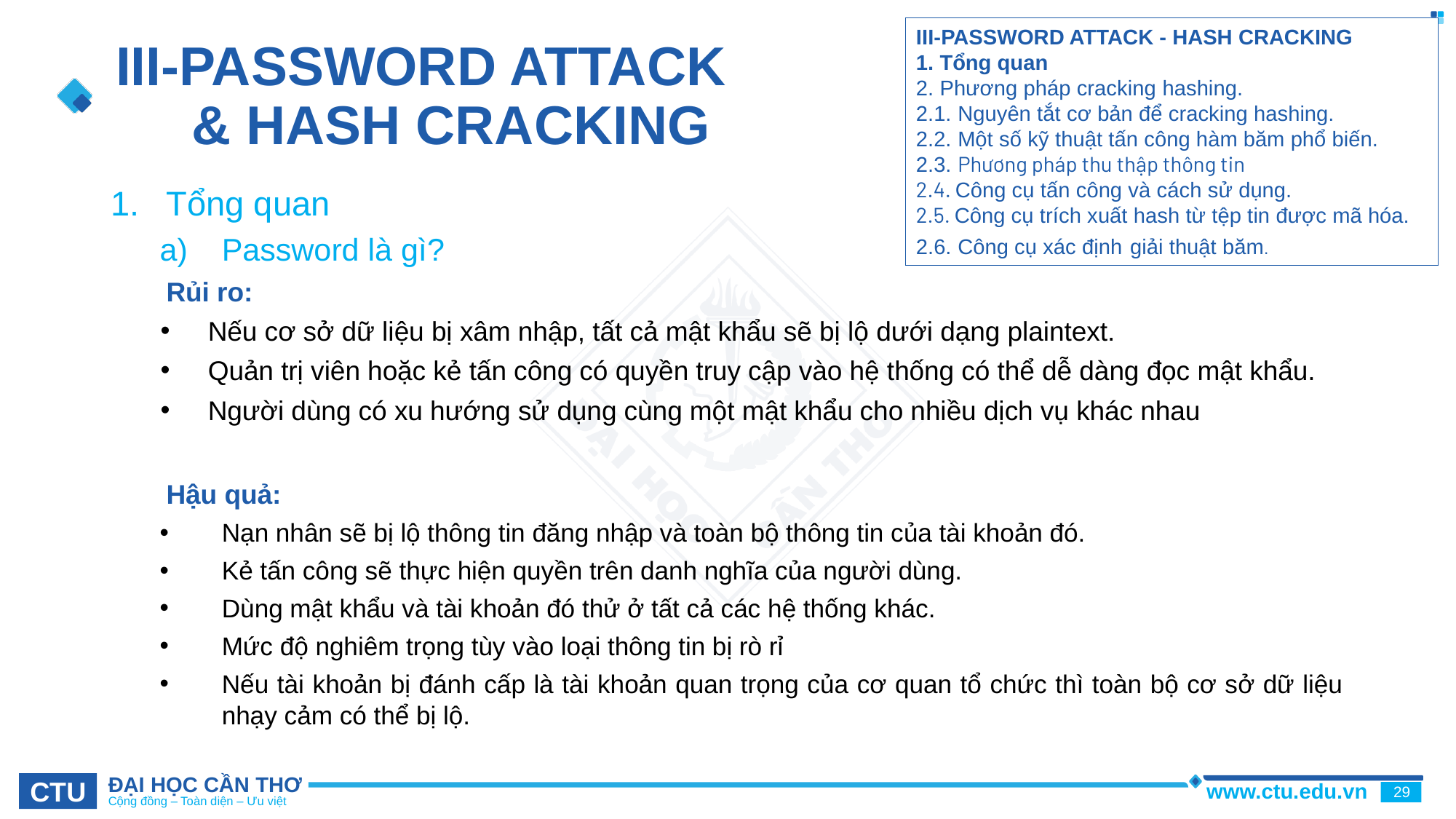

# III-PASSWORD ATTACK     & HASH CRACKING
III-PASSWORD ATTACK - HASH CRACKING
1. Tổng quan
2. Phương pháp cracking hashing.
2.1. Nguyên tắt cơ bản để cracking hashing.
2.2. Một số kỹ thuật tấn công hàm băm phổ biến.
2.3. Phương pháp thu thập thông tin
2.4. Công cụ tấn công và cách sử dụng.
2.5. Công cụ trích xuất hash từ tệp tin được mã hóa.
2.6. Công cụ xác định giải thuật băm.
Tổng quan
Password là gì?
Rủi ro:
Nếu cơ sở dữ liệu bị xâm nhập, tất cả mật khẩu sẽ bị lộ dưới dạng plaintext.
Quản trị viên hoặc kẻ tấn công có quyền truy cập vào hệ thống có thể dễ dàng đọc mật khẩu.
Người dùng có xu hướng sử dụng cùng một mật khẩu cho nhiều dịch vụ khác nhau

Hậu quả:
Nạn nhân sẽ bị lộ thông tin đăng nhập và toàn bộ thông tin của tài khoản đó.
Kẻ tấn công sẽ thực hiện quyền trên danh nghĩa của người dùng.
Dùng mật khẩu và tài khoản đó thử ở tất cả các hệ thống khác.
Mức độ nghiêm trọng tùy vào loại thông tin bị rò rỉ
Nếu tài khoản bị đánh cấp là tài khoản quan trọng của cơ quan tổ chức thì toàn bộ cơ sở dữ liệu nhạy cảm có thể bị lộ.